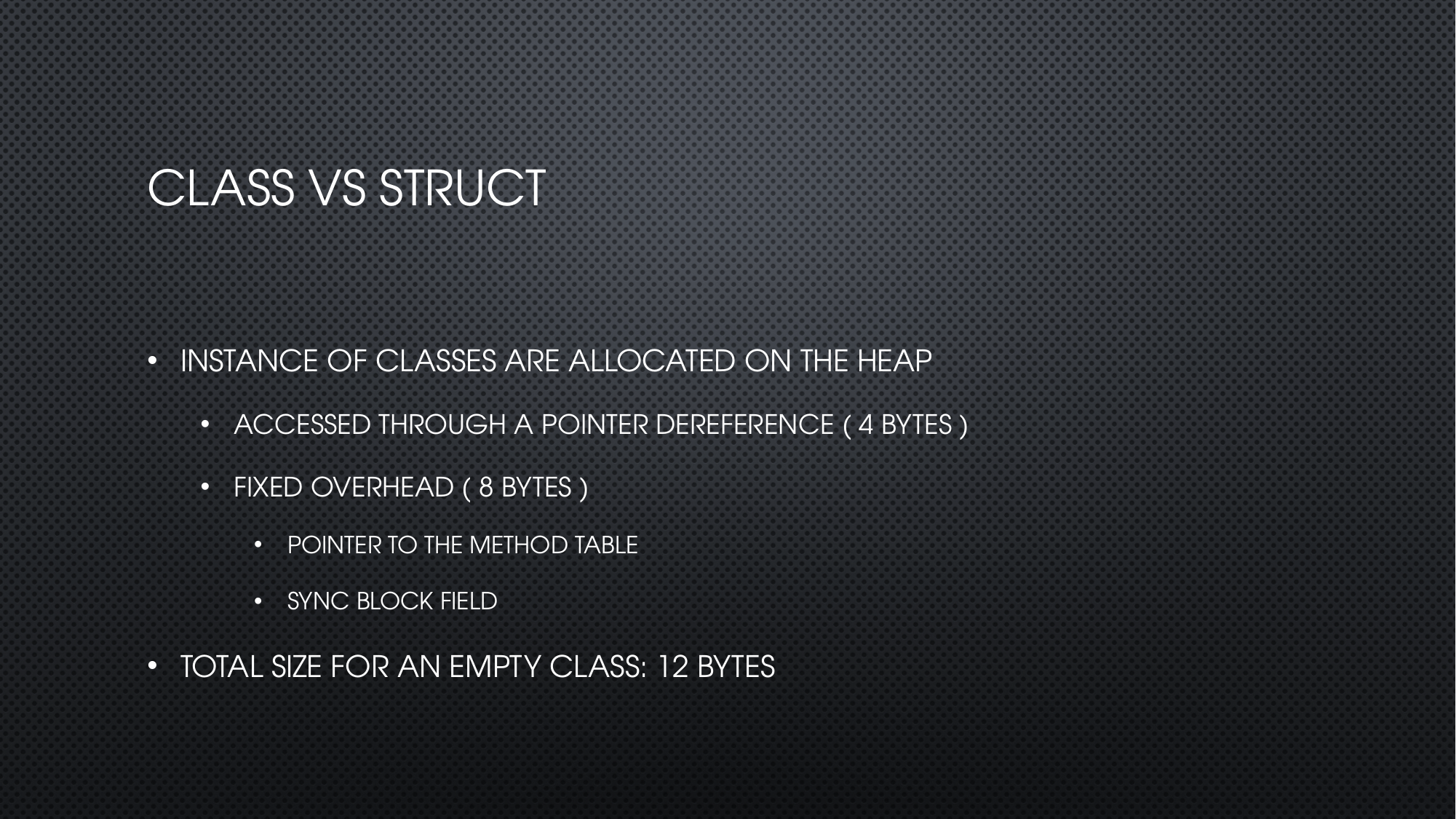

# Class vs struct
Instance of classes are allocated on the heap
Accessed through a pointer dereference ( 4 bytes )
Fixed overhead ( 8 bytes )
pointer to the method table
Sync block field
Total size for an empty class: 12 bytes